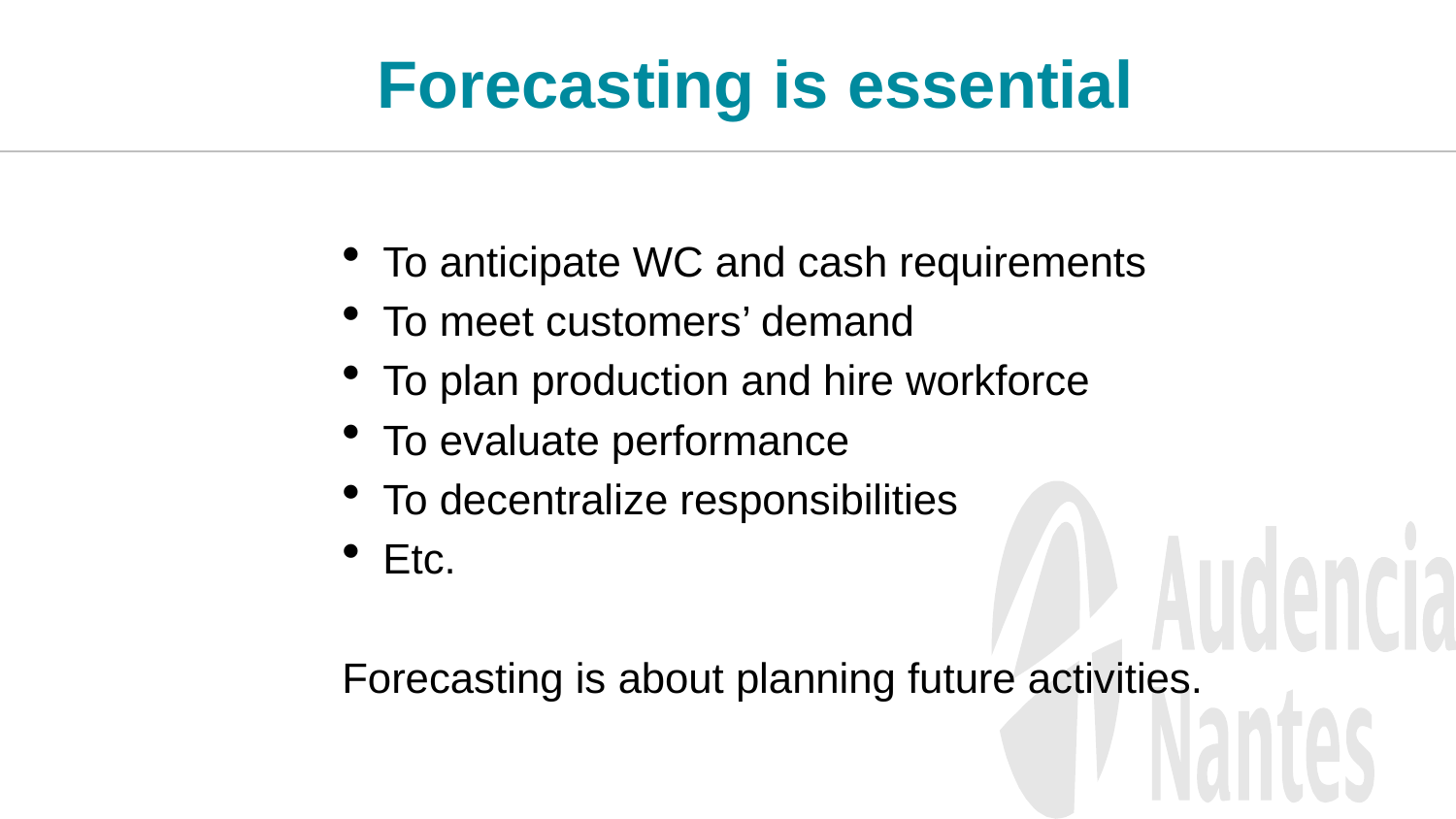

Forecasting is essential
To anticipate WC and cash requirements
To meet customers’ demand
To plan production and hire workforce
To evaluate performance
To decentralize responsibilities
Etc.

Forecasting is about planning future activities.